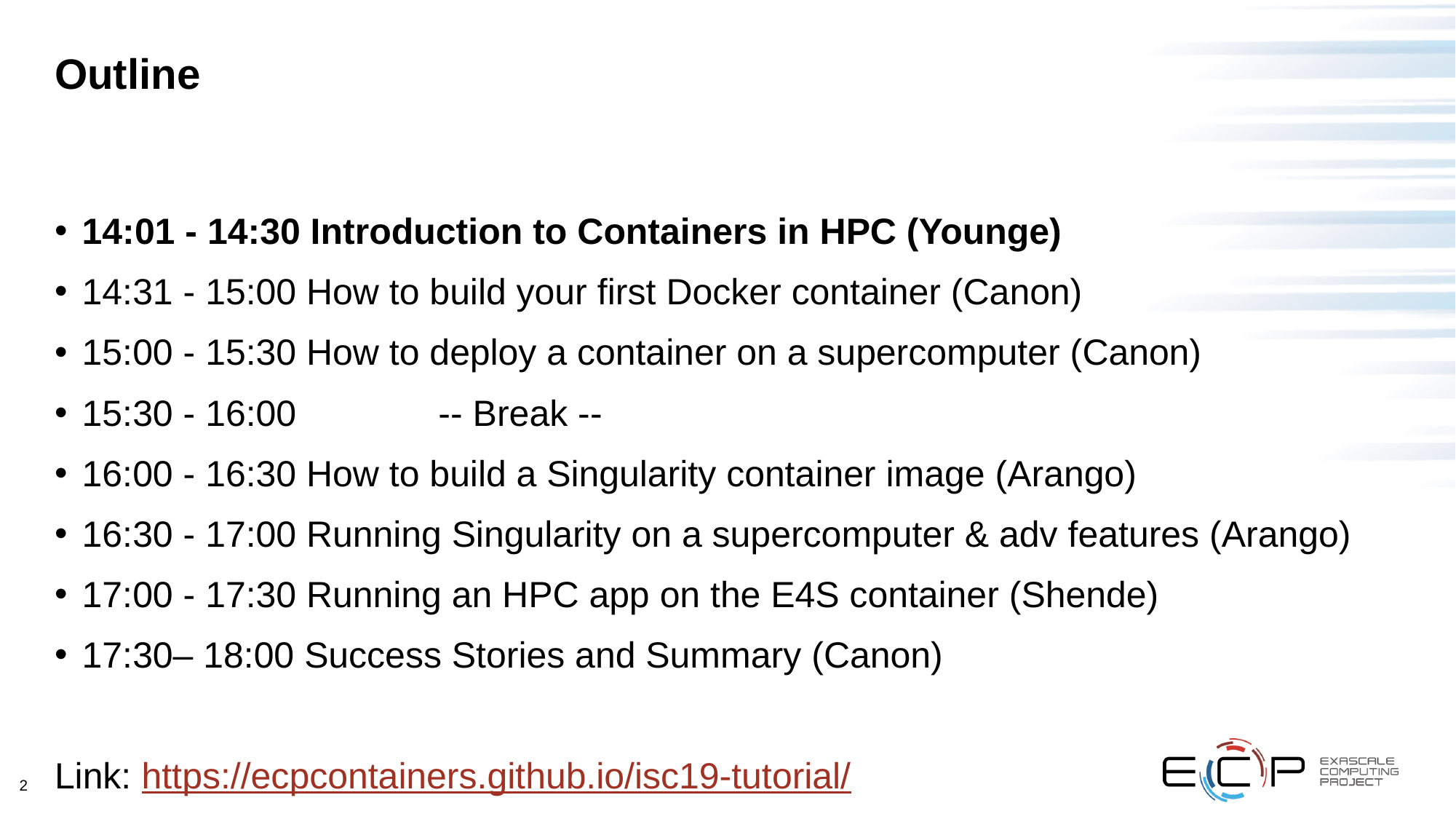

# Outline
14:01 - 14:30 Introduction to Containers in HPC (Younge)
14:31 - 15:00 How to build your first Docker container (Canon)
15:00 - 15:30 How to deploy a container on a supercomputer (Canon)
15:30 - 16:00              -- Break --
16:00 - 16:30 How to build a Singularity container image (Arango)
16:30 - 17:00 Running Singularity on a supercomputer & adv features (Arango)
17:00 - 17:30 Running an HPC app on the E4S container (Shende)
17:30– 18:00 Success Stories and Summary (Canon)

Link: https://ecpcontainers.github.io/isc19-tutorial/